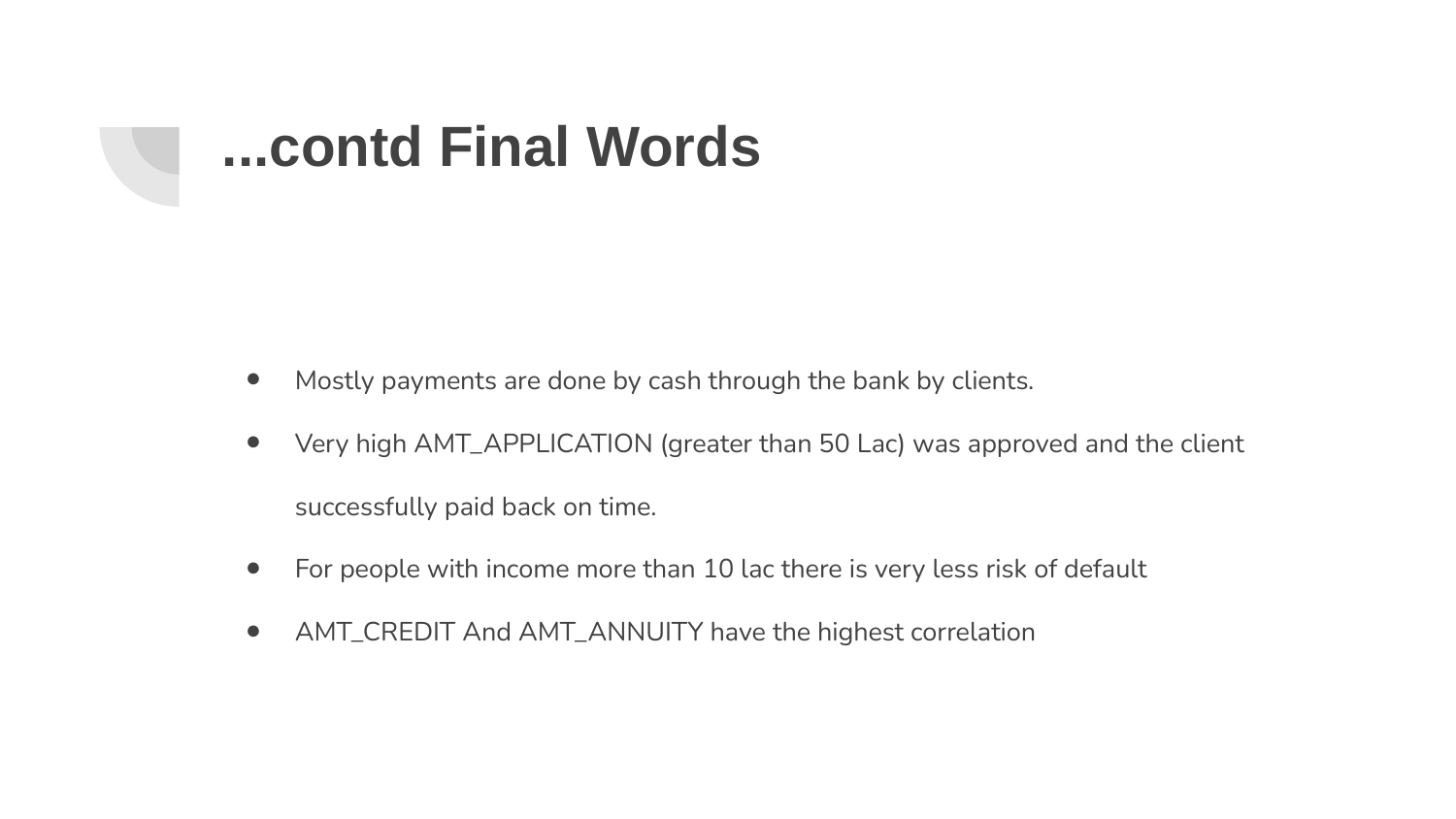

# ...contd Final Words
Mostly payments are done by cash through the bank by clients.
Very high AMT_APPLICATION (greater than 50 Lac) was approved and the client successfully paid back on time.
For people with income more than 10 lac there is very less risk of default
AMT_CREDIT And AMT_ANNUITY have the highest correlation